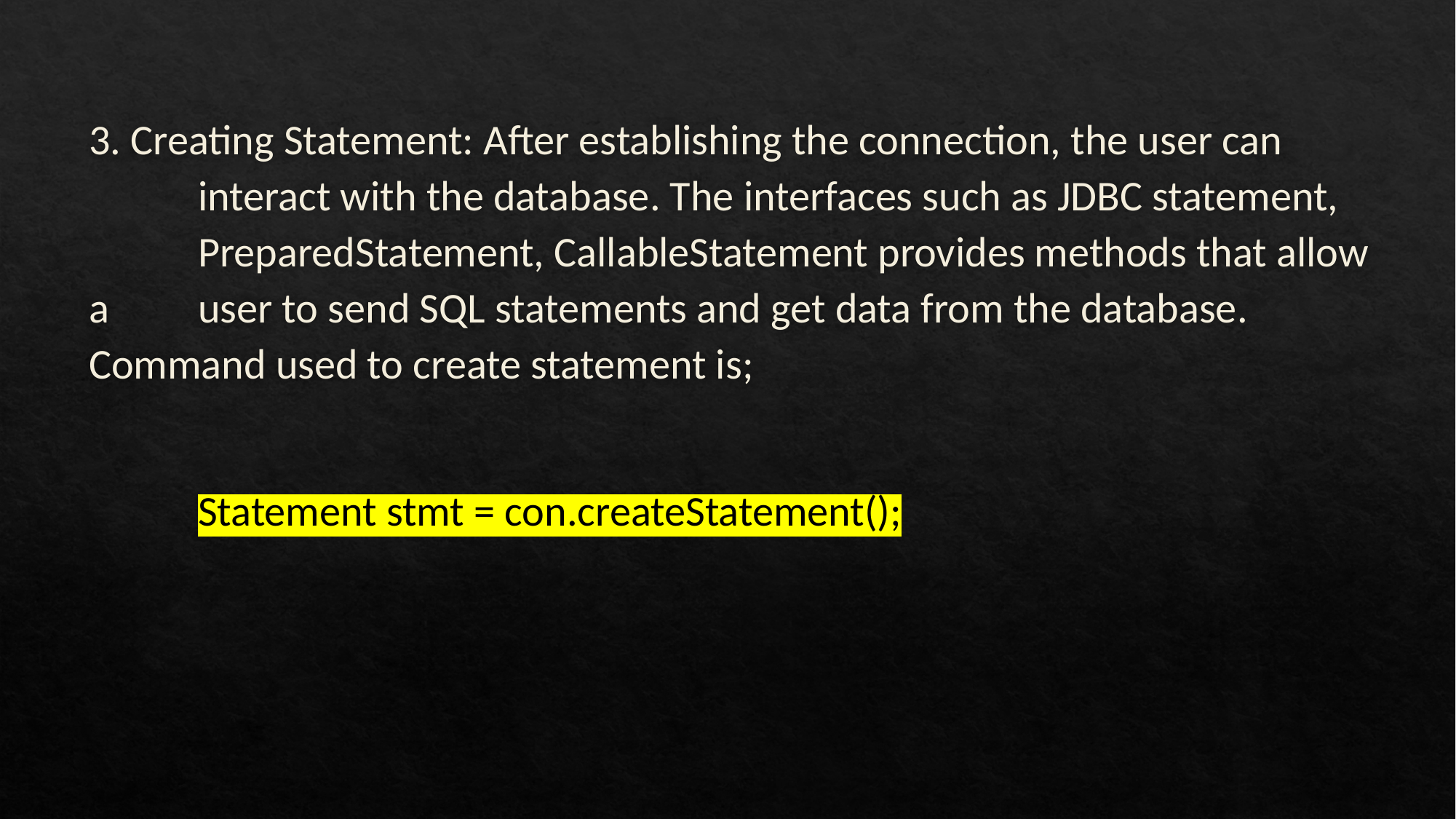

3. Creating Statement: After establishing the connection, the user can 	interact with the database. The interfaces such as JDBC statement, 	PreparedStatement, CallableStatement provides methods that allow a 	user to send SQL statements and get data from the database. 	Command used to create statement is;

	Statement stmt = con.createStatement();